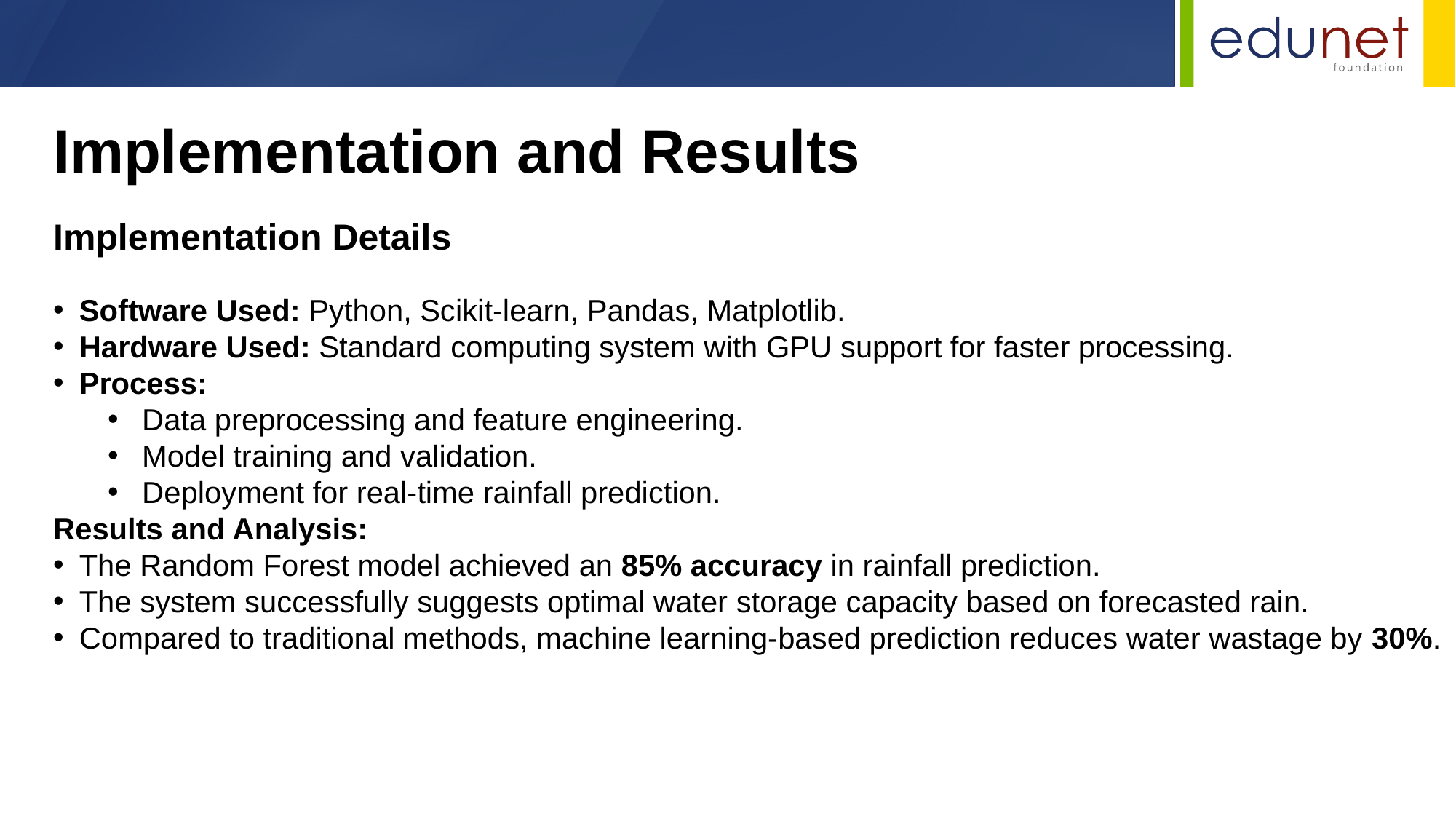

Implementation and Results
Implementation Details

Software Used: Python, Scikit-learn, Pandas, Matplotlib.
Hardware Used: Standard computing system with GPU support for faster processing.
Process:
Data preprocessing and feature engineering.
Model training and validation.
Deployment for real-time rainfall prediction.
Results and Analysis:
The Random Forest model achieved an 85% accuracy in rainfall prediction.
The system successfully suggests optimal water storage capacity based on forecasted rain.
Compared to traditional methods, machine learning-based prediction reduces water wastage by 30%.